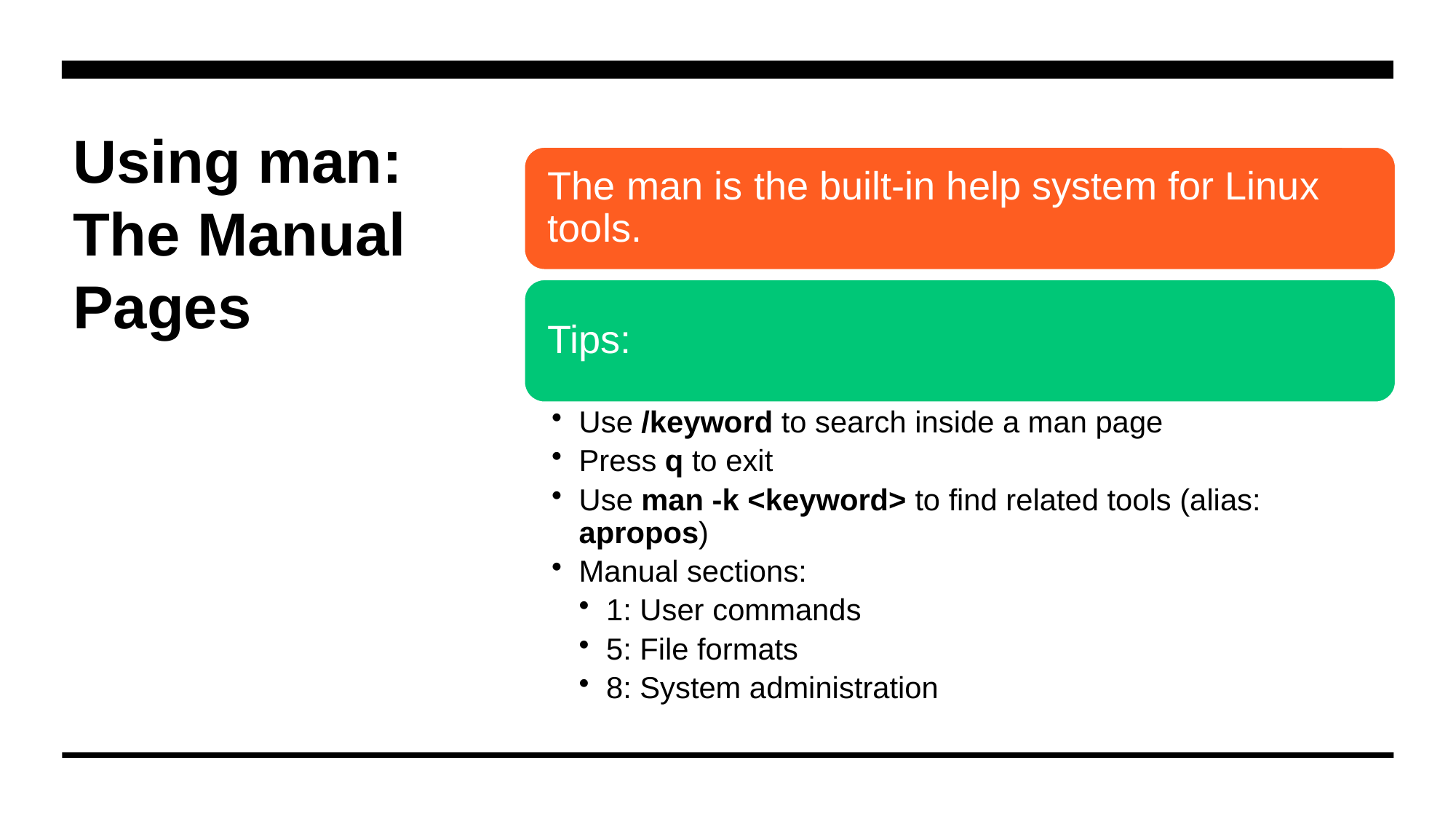

# Using man: The Manual Pages
The man is the built-in help system for Linux tools.
Tips:
Use /keyword to search inside a man page
Press q to exit
Use man -k <keyword> to find related tools (alias: apropos)
Manual sections:
1: User commands
5: File formats
8: System administration